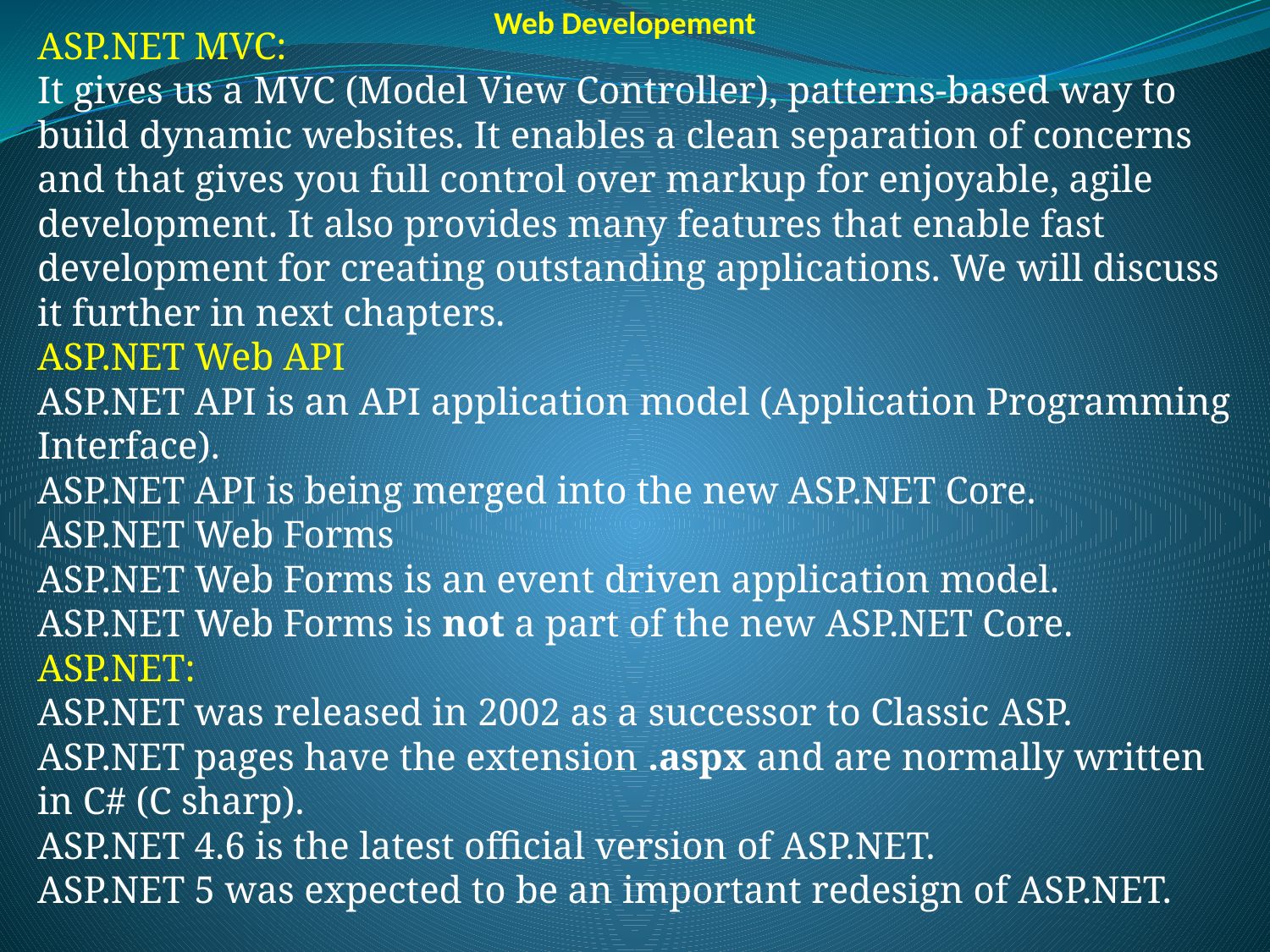

Web Developement
ASP.NET MVC:
It gives us a MVC (Model View Controller), patterns-based way to build dynamic websites. It enables a clean separation of concerns and that gives you full control over markup for enjoyable, agile development. It also provides many features that enable fast development for creating outstanding applications. We will discuss it further in next chapters.
ASP.NET Web API
ASP.NET API is an API application model (Application Programming Interface).
ASP.NET API is being merged into the new ASP.NET Core.
ASP.NET Web Forms
ASP.NET Web Forms is an event driven application model.
ASP.NET Web Forms is not a part of the new ASP.NET Core.
ASP.NET:
ASP.NET was released in 2002 as a successor to Classic ASP.
ASP.NET pages have the extension .aspx and are normally written in C# (C sharp).
ASP.NET 4.6 is the latest official version of ASP.NET.
ASP.NET 5 was expected to be an important redesign of ASP.NET.